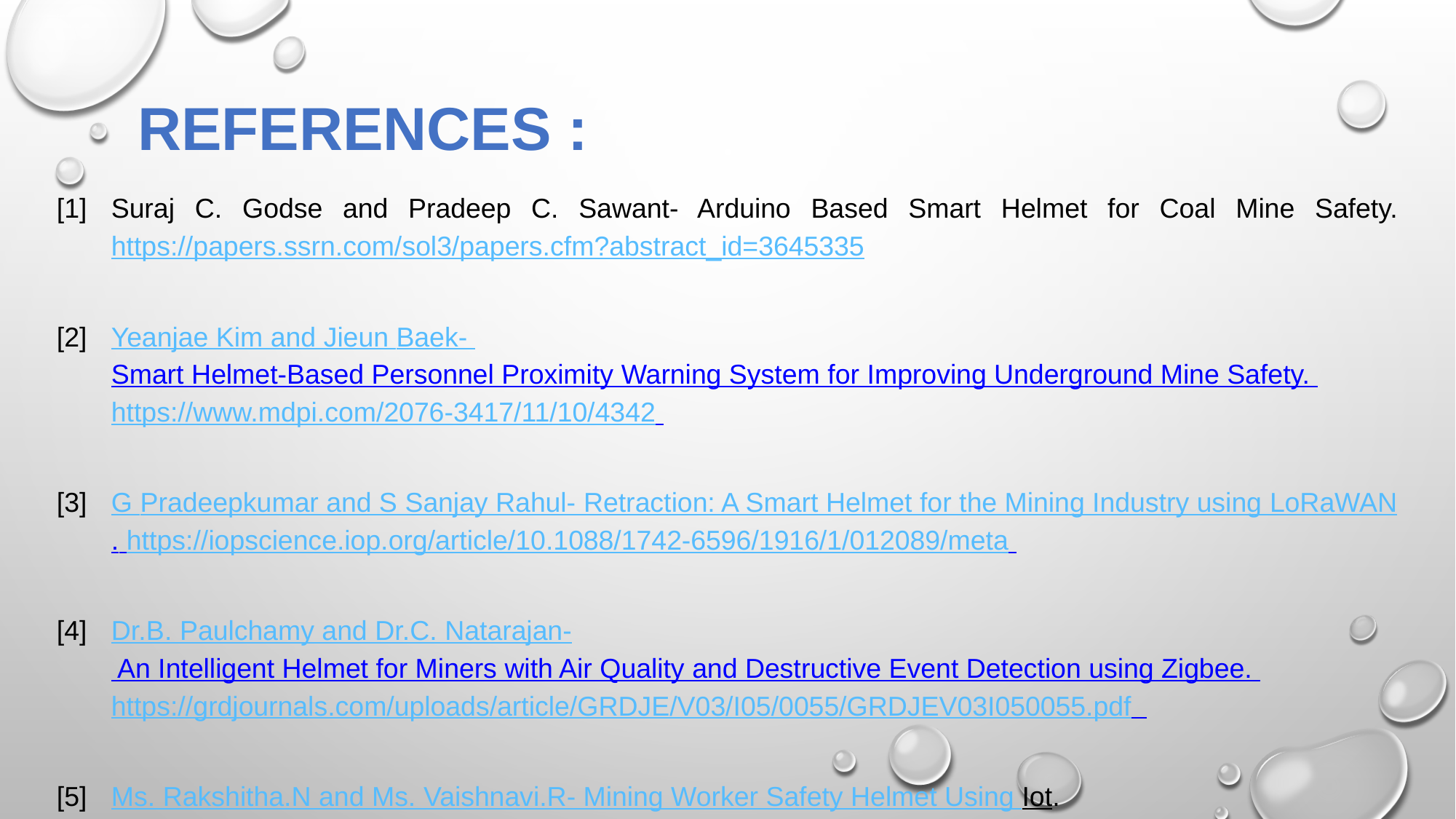

REFERENCES :
[1]	Suraj C. Godse and Pradeep C. Sawant- Arduino Based Smart Helmet for Coal Mine Safety. https://papers.ssrn.com/sol3/papers.cfm?abstract_id=3645335

[2]	Yeanjae Kim and Jieun Baek- Smart Helmet-Based Personnel Proximity Warning System for Improving Underground Mine Safety. https://www.mdpi.com/2076-3417/11/10/4342

[3]	G Pradeepkumar and S Sanjay Rahul- Retraction: A Smart Helmet for the Mining Industry using LoRaWAN. https://iopscience.iop.org/article/10.1088/1742-6596/1916/1/012089/meta

[4]	Dr.B. Paulchamy and Dr.C. Natarajan- An Intelligent Helmet for Miners with Air Quality and Destructive Event Detection using Zigbee. https://grdjournals.com/uploads/article/GRDJE/V03/I05/0055/GRDJEV03I050055.pdf

[5]	Ms. Rakshitha.N and Ms. Vaishnavi.R- Mining Worker Safety Helmet Using Iot. https://www.researchgate.net/publication/340261013_Iot_Based_Smart_Helmet_for_Mining_Industry_Application